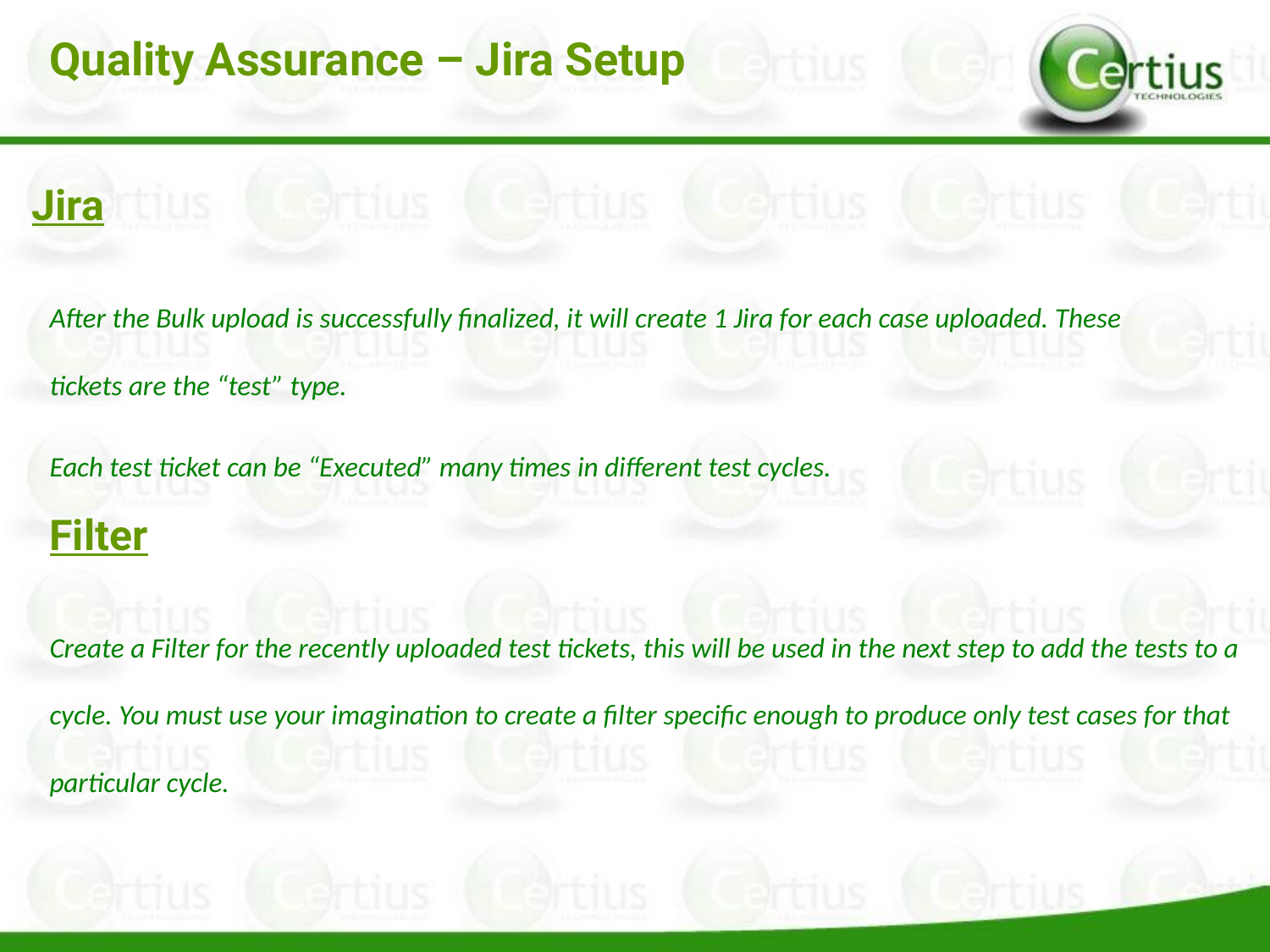

Quality Assurance – Jira Setup
Jira
After the Bulk upload is successfully finalized, it will create 1 Jira for each case uploaded. These tickets are the “test” type.
Each test ticket can be “Executed” many times in different test cycles.
Filter
Create a Filter for the recently uploaded test tickets, this will be used in the next step to add the tests to a cycle. You must use your imagination to create a filter specific enough to produce only test cases for that particular cycle.